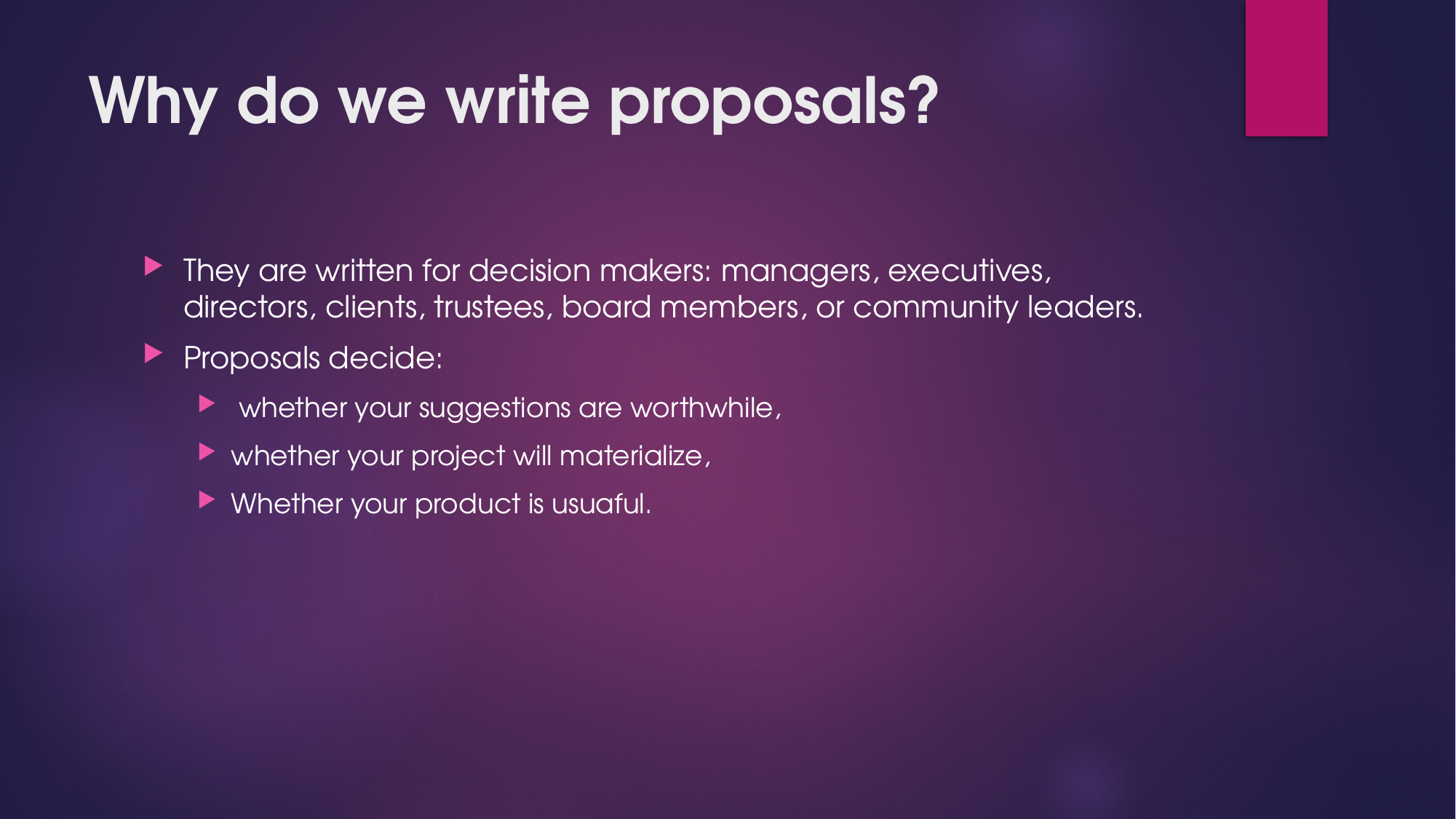

# Why do we write proposals?
They are written for decision makers: managers, executives, directors, clients, trustees, board members, or community leaders.
Proposals decide:
 whether your suggestions are worthwhile,
whether your project will materialize,
Whether your product is usuaful.